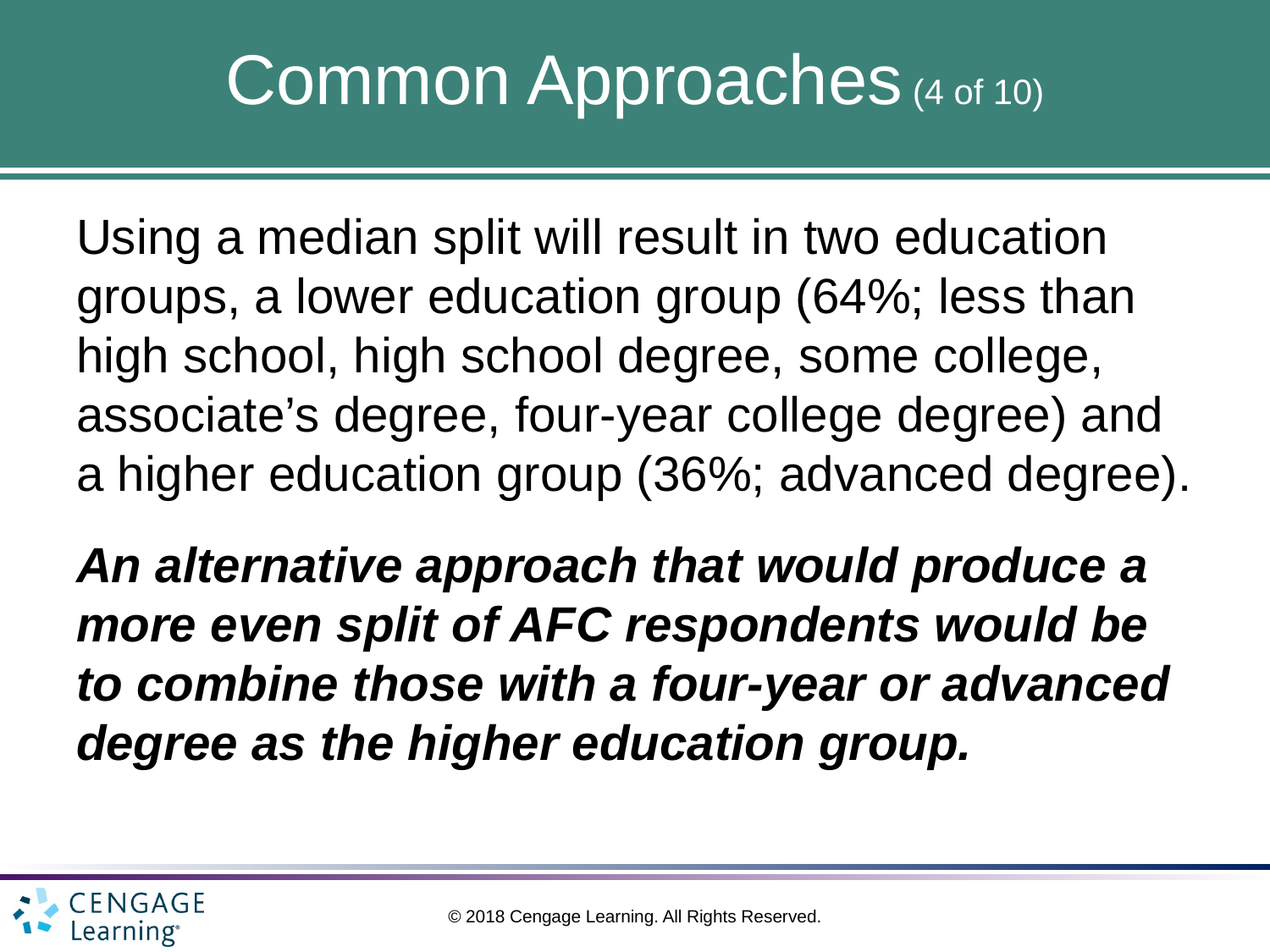

# Common Approaches (4 of 10)
Using a median split will result in two education groups, a lower education group (64%; less than high school, high school degree, some college, associate’s degree, four-year college degree) and a higher education group (36%; advanced degree).
An alternative approach that would produce a more even split of AFC respondents would be to combine those with a four-year or advanced degree as the higher education group.